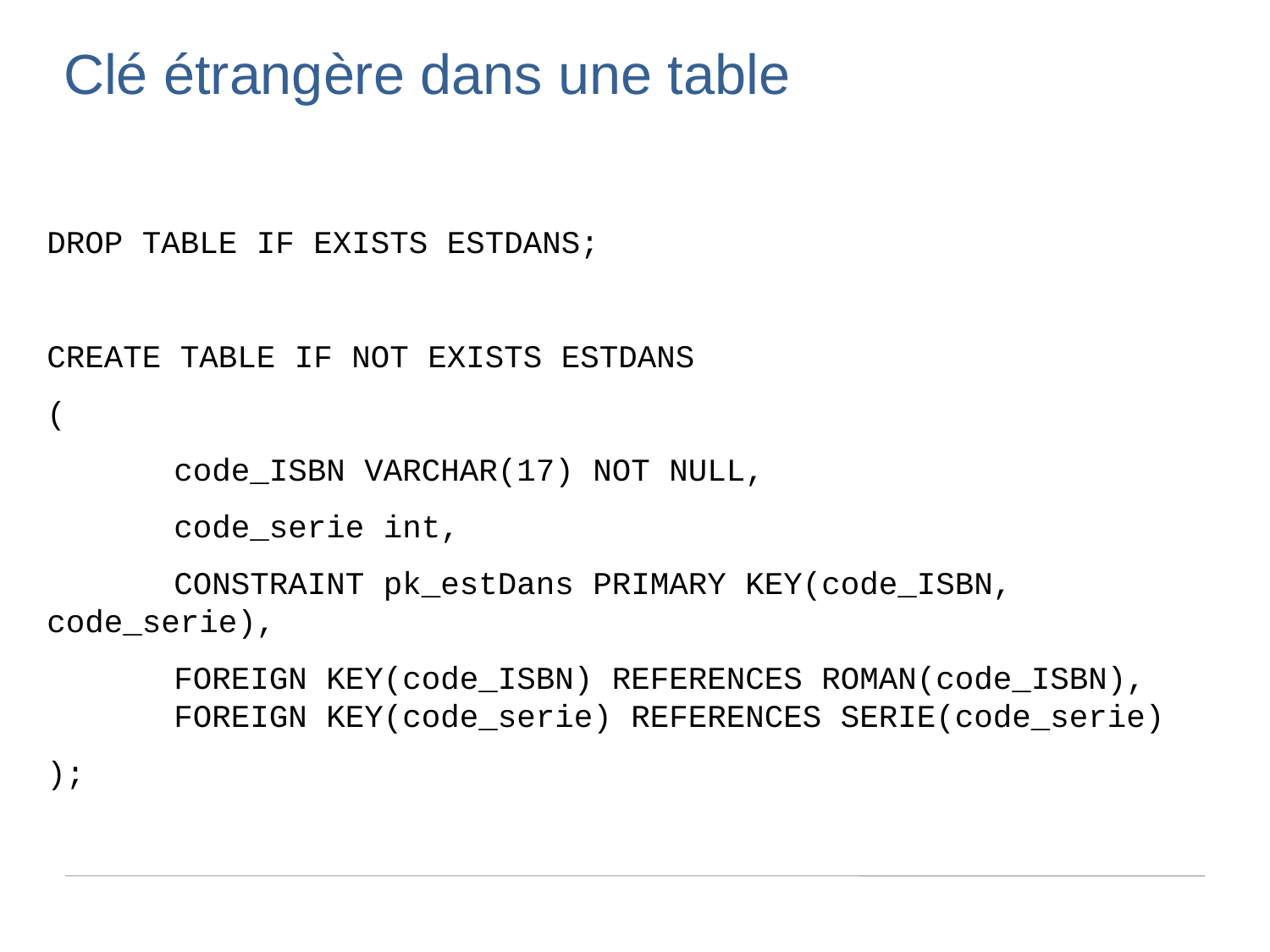

Clé étrangère dans une table
DROP TABLE IF EXISTS ESTDANS;

CREATE TABLE IF NOT EXISTS ESTDANS
(
	code_ISBN VARCHAR(17) NOT NULL,
	code_serie int,
	CONSTRAINT pk_estDans PRIMARY KEY(code_ISBN, code_serie),
	FOREIGN KEY(code_ISBN) REFERENCES ROMAN(code_ISBN),    	FOREIGN KEY(code_serie) REFERENCES SERIE(code_serie)
);